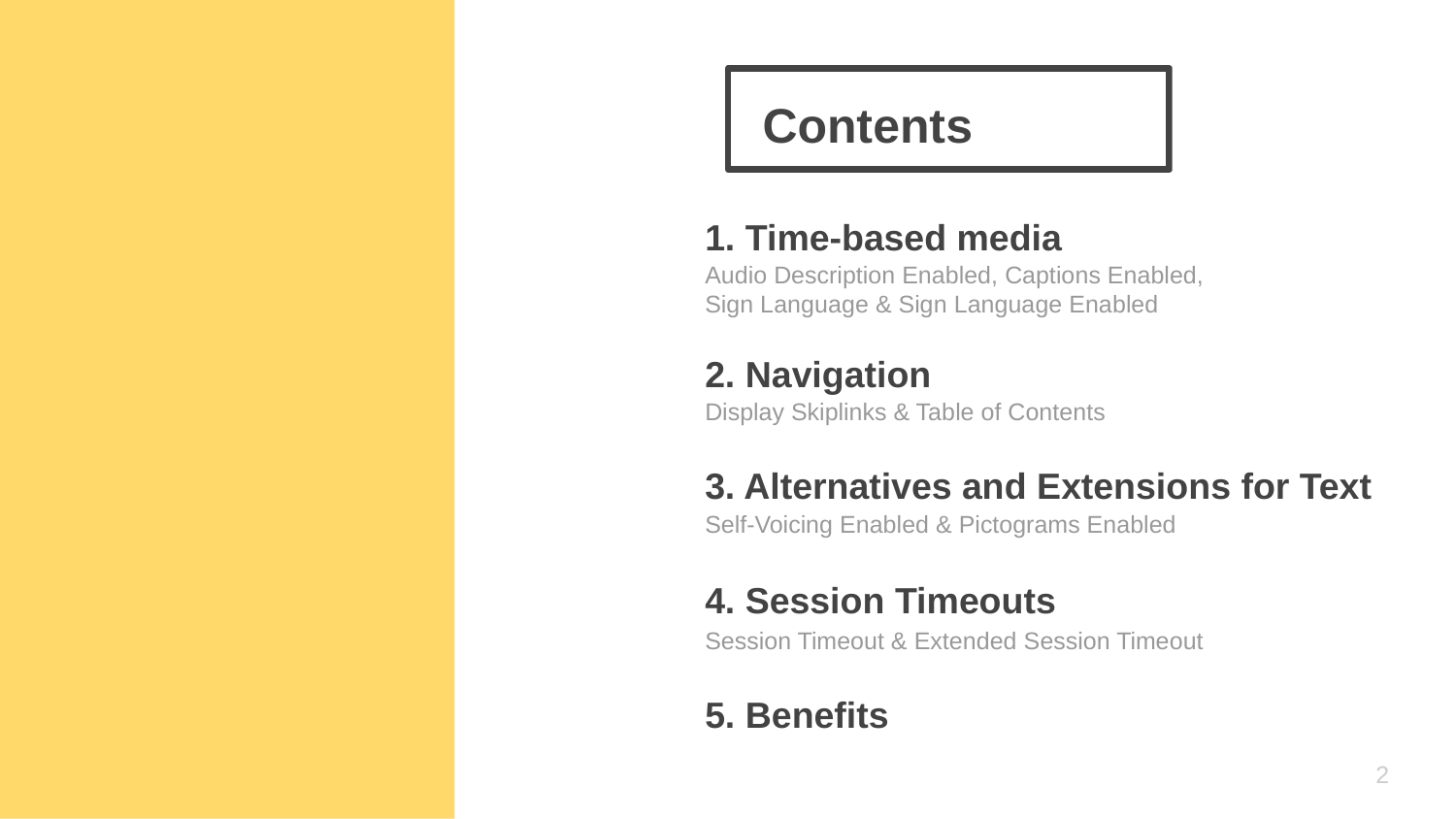

# Contents
1. Time-based media
Audio Description Enabled, Captions Enabled, Sign Language & Sign Language Enabled
2. Navigation
Display Skiplinks & Table of Contents
3. Alternatives and Extensions for Text
Self-Voicing Enabled & Pictograms Enabled
4. Session Timeouts
Session Timeout & Extended Session Timeout
5. Benefits

2